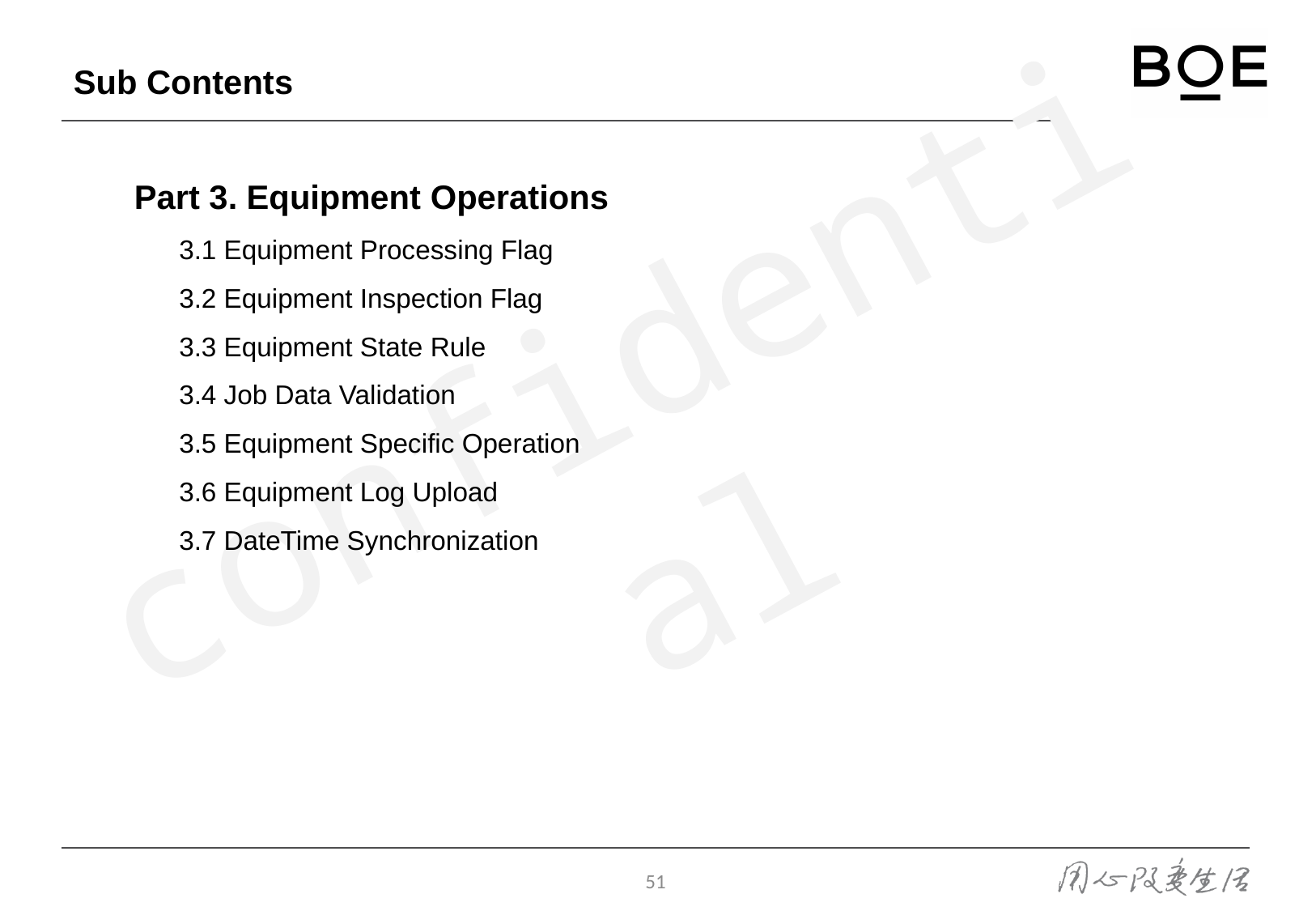

# Sub Contents
Part 3. Equipment Operations
      3.1 Equipment Processing Flag
      3.2 Equipment Inspection Flag
      3.3 Equipment State Rule
      3.4 Job Data Validation
      3.5 Equipment Specific Operation
      3.6 Equipment Log Upload
      3.7 DateTime Synchronization